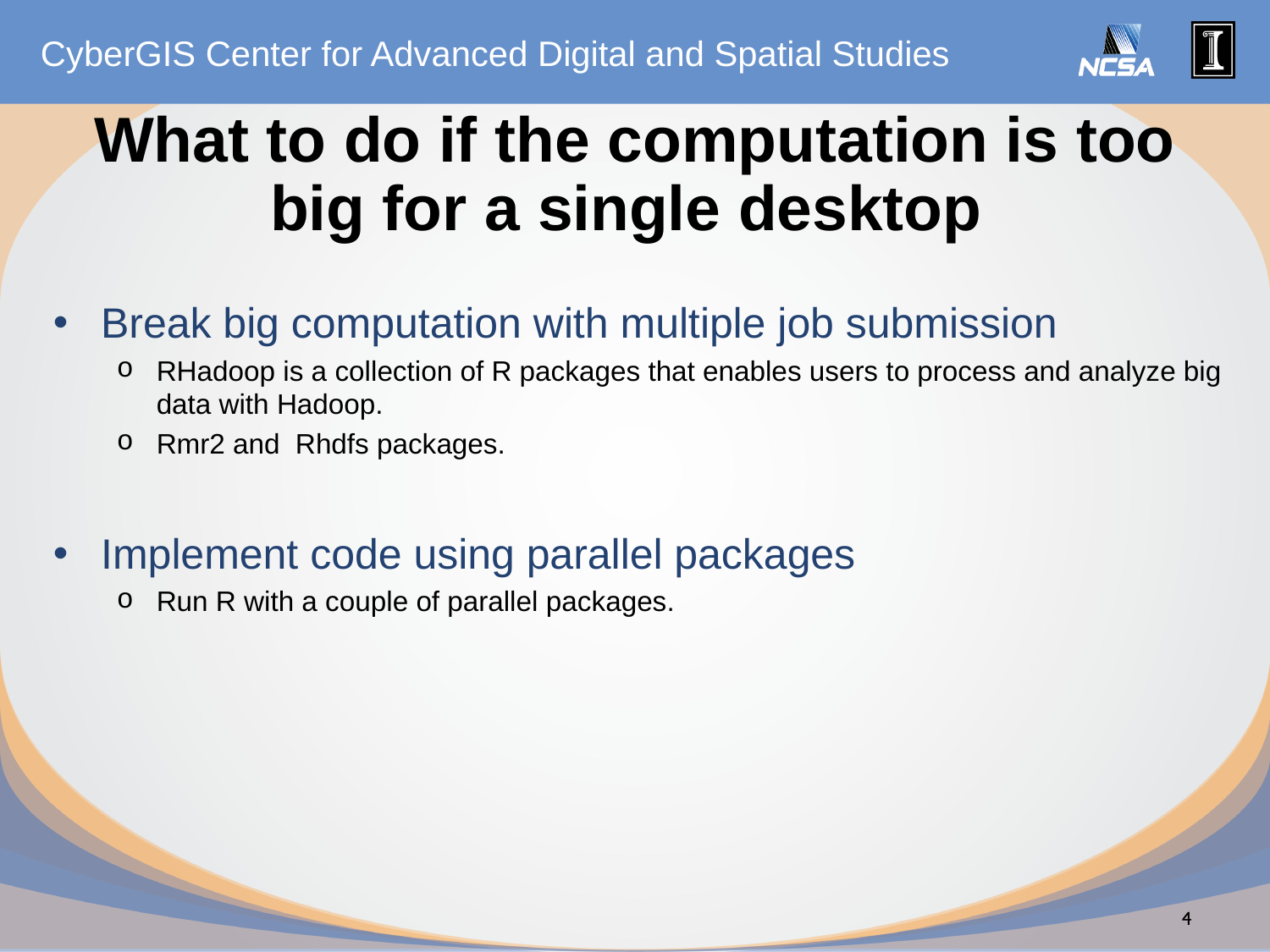

# What to do if the computation is too big for a single desktop

Break big computation with multiple job submission
RHadoop is a collection of R packages that enables users to process and analyze big data with Hadoop.
Rmr2 and  Rhdfs packages.

Implement code using parallel packages
Run R with a couple of parallel packages.

4